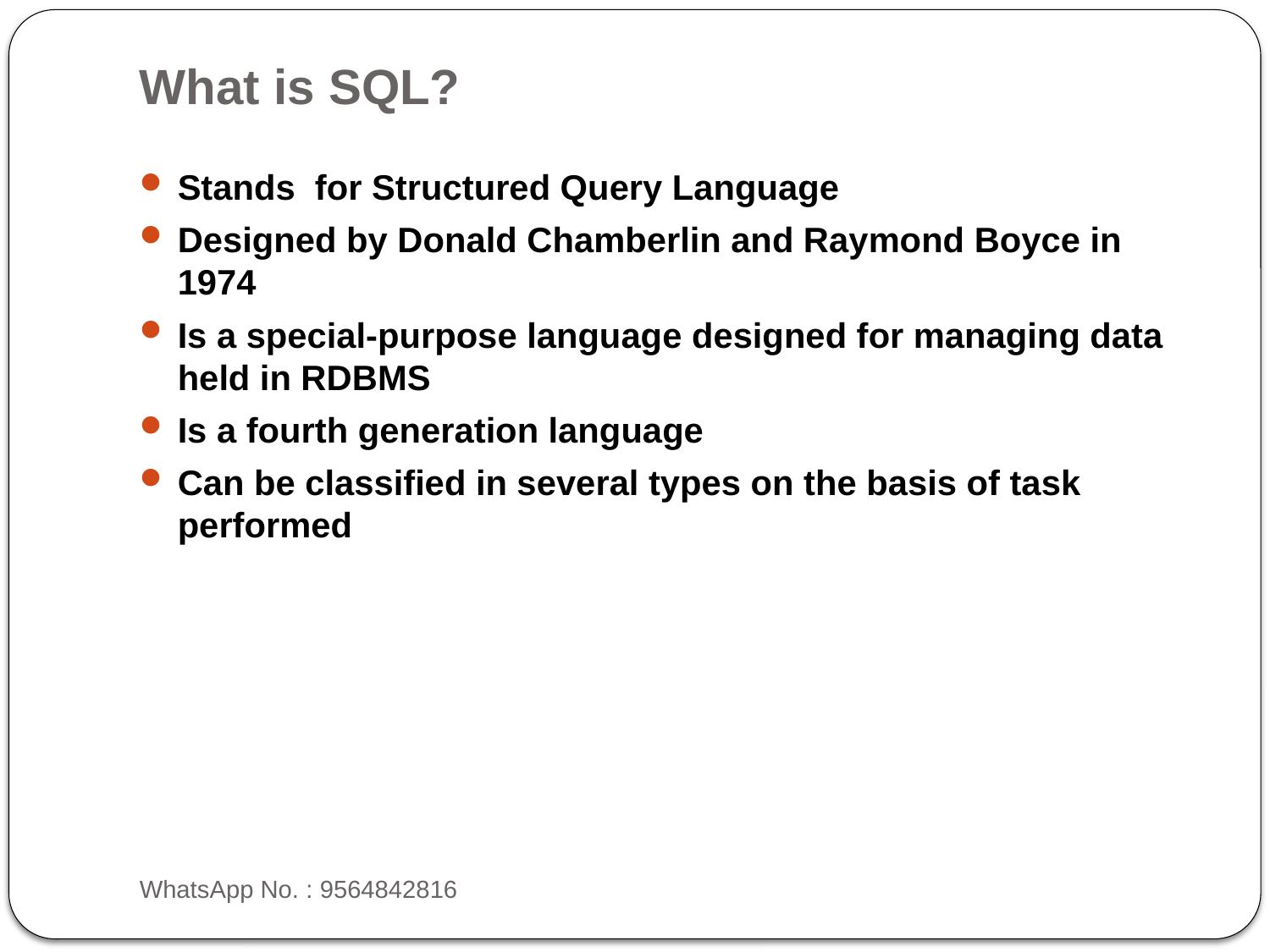

# What is SQL?
Stands  for Structured Query Language
Designed by Donald Chamberlin and Raymond Boyce in 1974
Is a special-purpose language designed for managing data held in RDBMS
Is a fourth generation language
Can be classified in several types on the basis of task performed
WhatsApp No. : 9564842816